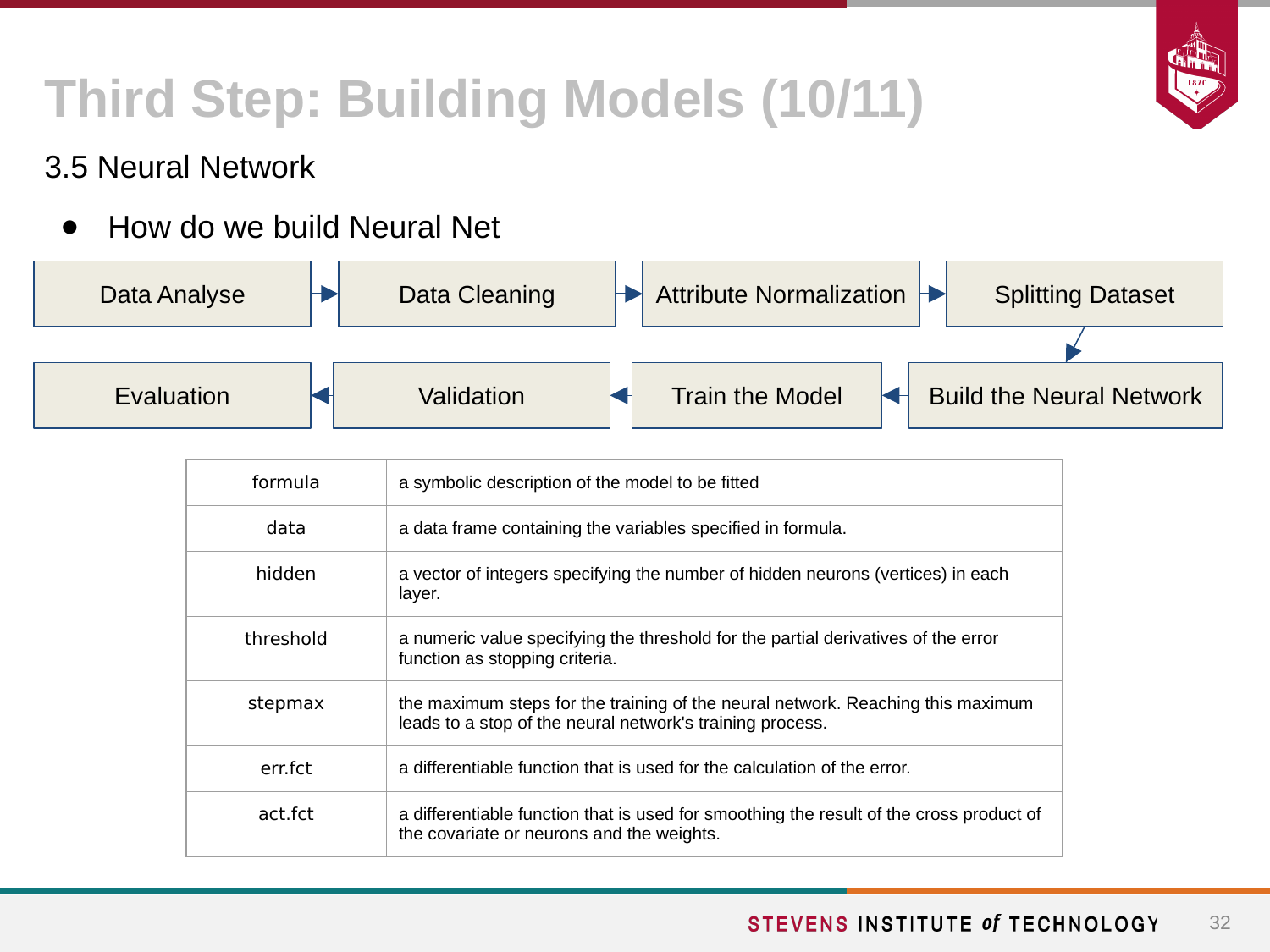

# Third Step: Building Models (10/11)
3.5 Neural Network
How do we build Neural Net
Data Analyse
Data Cleaning
Attribute Normalization
Splitting Dataset
Evaluation
Validation
Train the Model
Build the Neural Network
| formula | a symbolic description of the model to be fitted |
| --- | --- |
| data | a data frame containing the variables specified in formula. |
| hidden | a vector of integers specifying the number of hidden neurons (vertices) in each layer. |
| threshold | a numeric value specifying the threshold for the partial derivatives of the error function as stopping criteria. |
| stepmax | the maximum steps for the training of the neural network. Reaching this maximum leads to a stop of the neural network's training process. |
| err.fct | a differentiable function that is used for the calculation of the error. |
| act.fct | a differentiable function that is used for smoothing the result of the cross product of the covariate or neurons and the weights. |
32